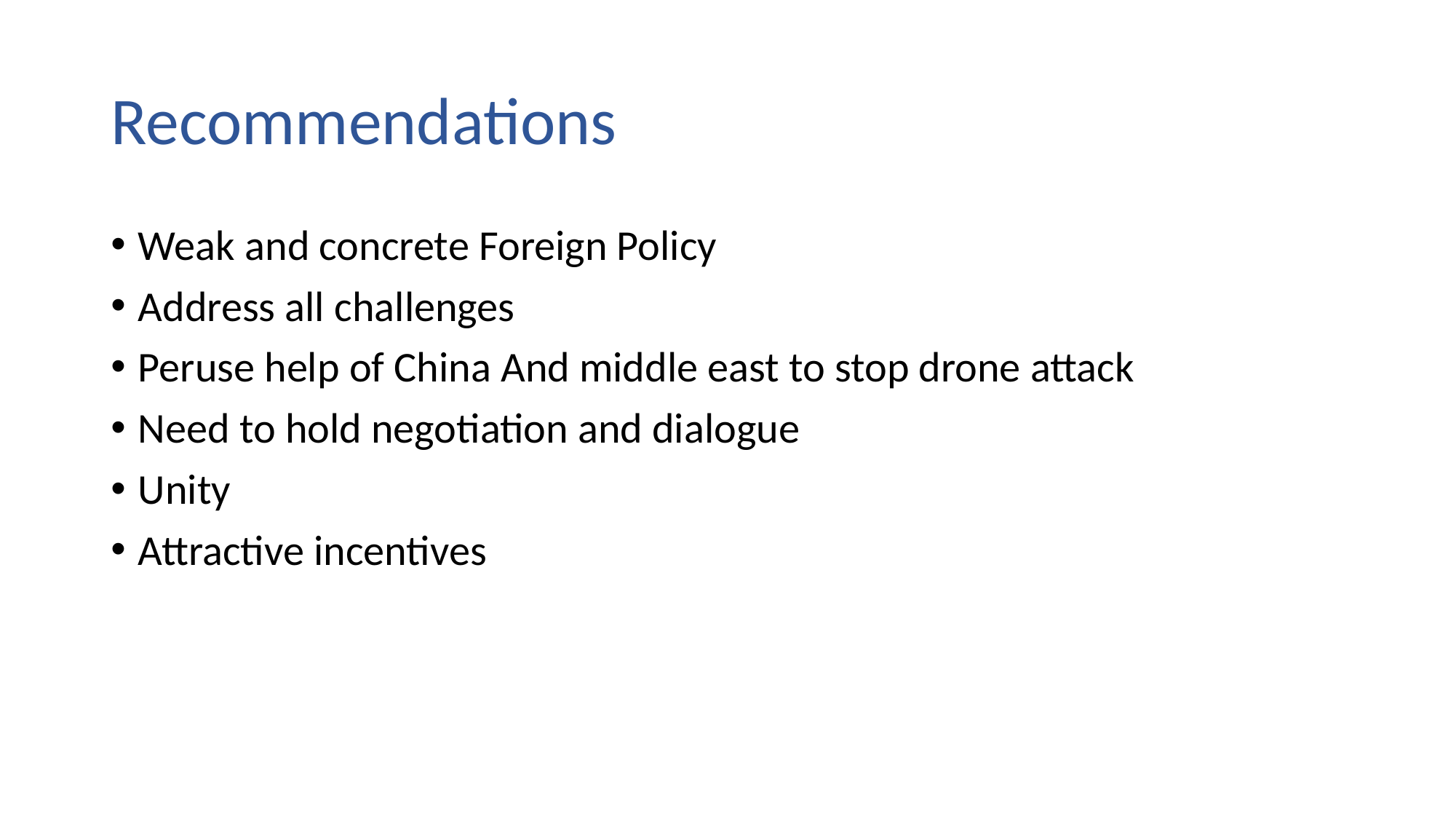

# Recommendations
Weak and concrete Foreign Policy
Address all challenges
Peruse help of China And middle east to stop drone attack
Need to hold negotiation and dialogue
Unity
Attractive incentives